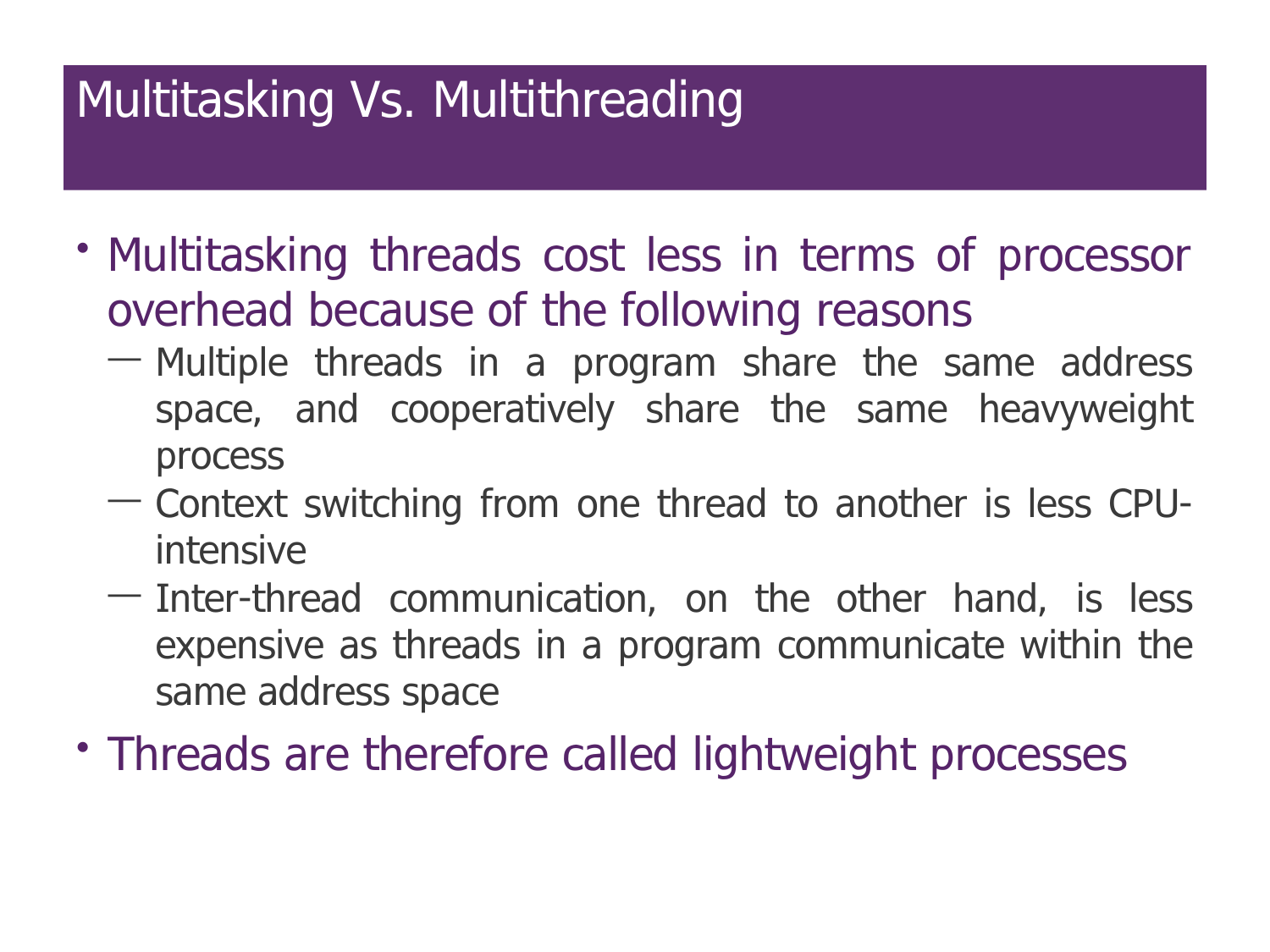

# Multitasking Vs. Multithreading
Multitasking threads cost less in terms of processor overhead because of the following reasons
Multiple threads in a program share the same address space, and cooperatively share the same heavyweight process
Context switching from one thread to another is less CPU-intensive
Inter-thread communication, on the other hand, is less expensive as threads in a program communicate within the same address space
Threads are therefore called lightweight processes